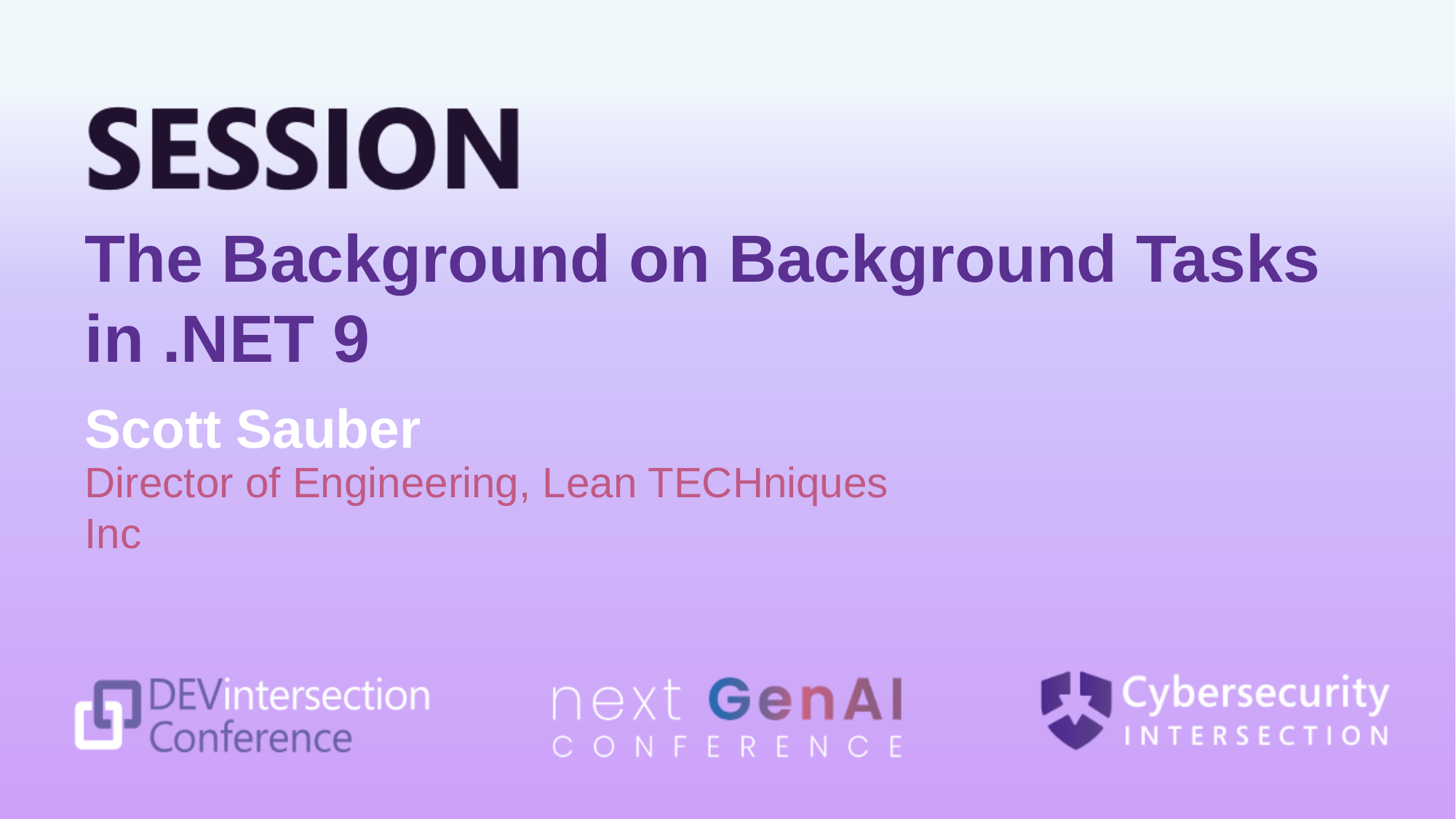

The Background on Background Tasks
in .NET 9
Scott Sauber
Director of Engineering, Lean TECHniques Inc